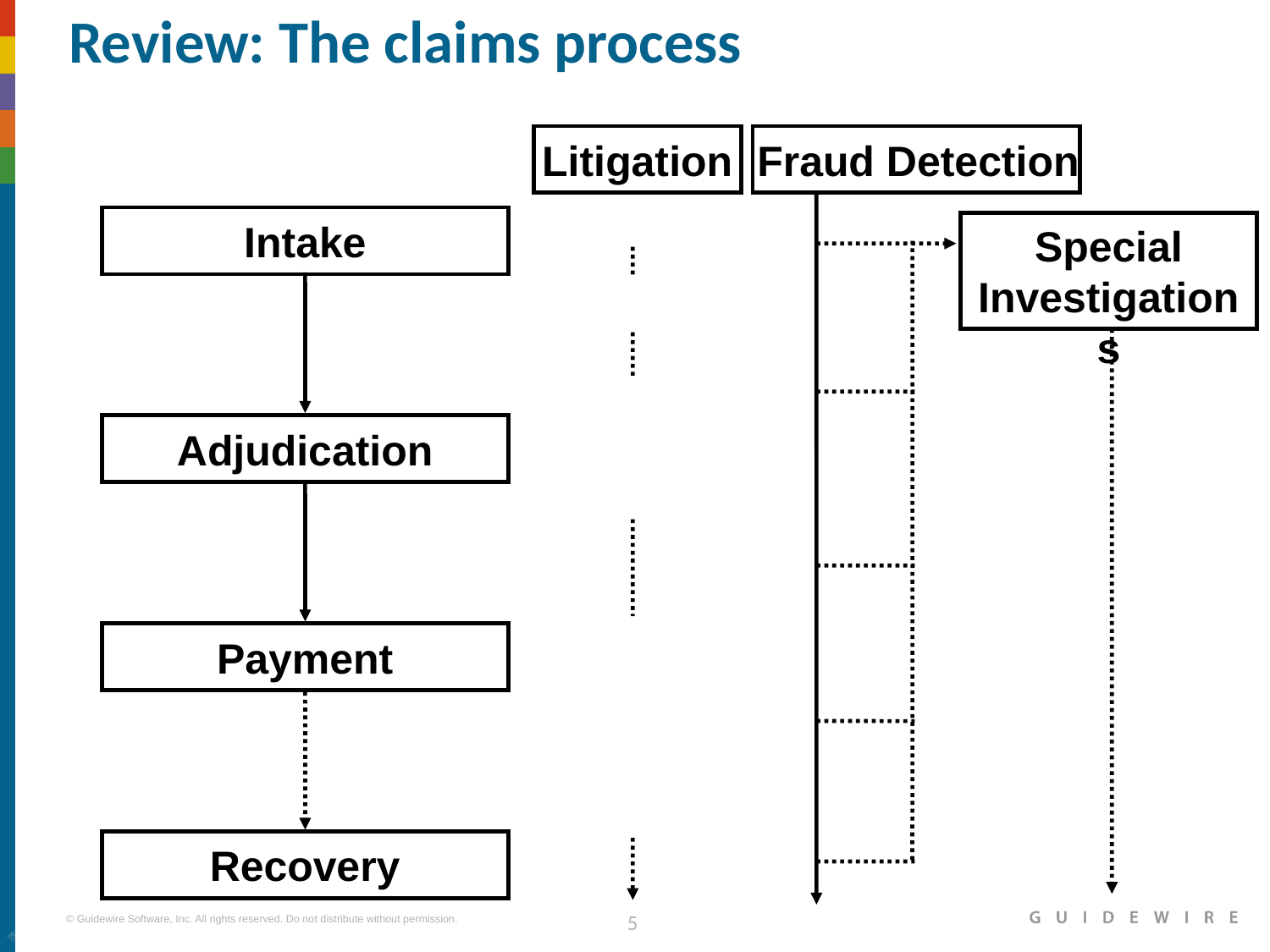

# Review: The claims process

Litigation

Fraud Detection

Special Investigations
Intake

Adjudication

Payment

Recovery

|EOS~005|